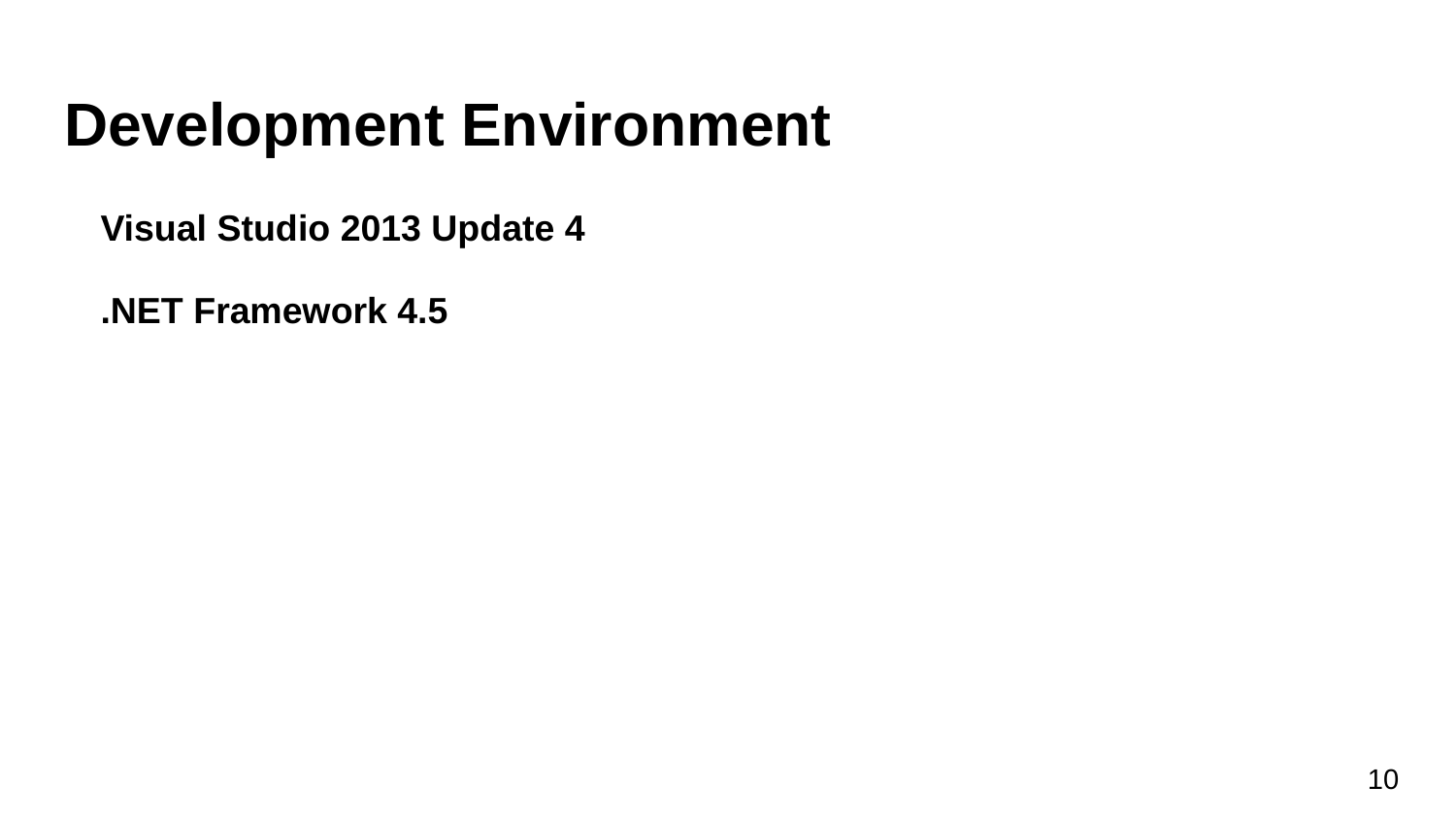

# Development Environment
Visual Studio 2013 Update 4
.NET Framework 4.5
10